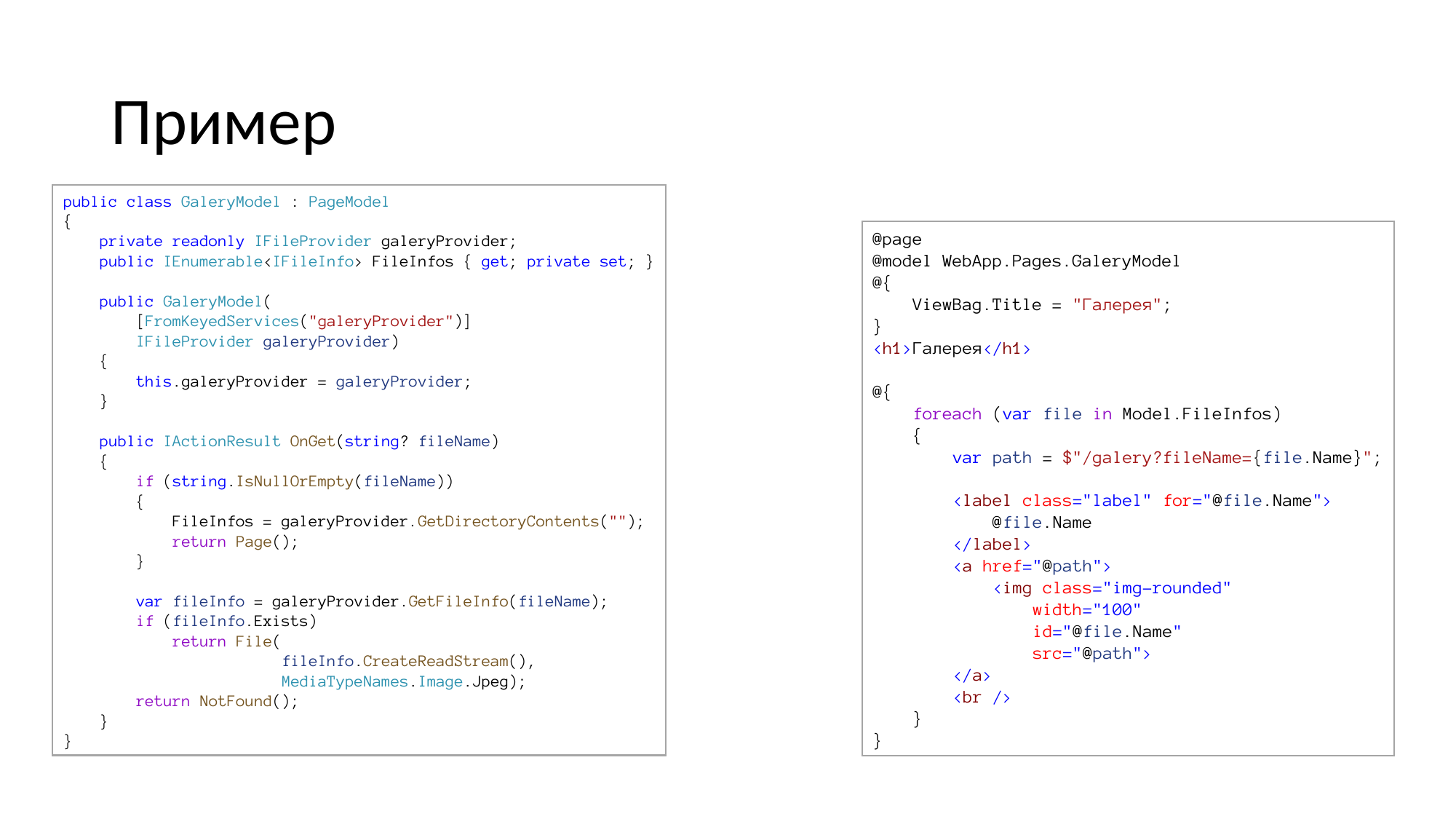

# Пример
public class GaleryModel : PageModel
{
    private readonly IFileProvider galeryProvider;
    public IEnumerable<IFileInfo> FileInfos { get; private set; }
    public GaleryModel(
        [FromKeyedServices("galeryProvider")] 
        IFileProvider galeryProvider)
    {
        this.galeryProvider = galeryProvider;
    }
    public IActionResult OnGet(string? fileName)
    {
        if (string.IsNullOrEmpty(fileName))
        {
            FileInfos = galeryProvider.GetDirectoryContents("");
            return Page();
        }
        var fileInfo = galeryProvider.GetFileInfo(fileName);
        if (fileInfo.Exists)
            return File(
		fileInfo.CreateReadStream(),
		MediaTypeNames.Image.Jpeg);
        return NotFound();
    }
}
@page
@model WebApp.Pages.GaleryModel
@{
    ViewBag.Title = "Галерея";
}
<h1>Галерея</h1>
@{
    foreach (var file in Model.FileInfos)
    {
        var path = $"/galery?fileName={file.Name}";
        <label class="label" for="@file.Name">
            @file.Name
        </label>
        <a href="@path">
            <img class="img-rounded" 
                width="100" 
                id="@file.Name" 
                src="@path">
        </a>
        <br />
    }
}